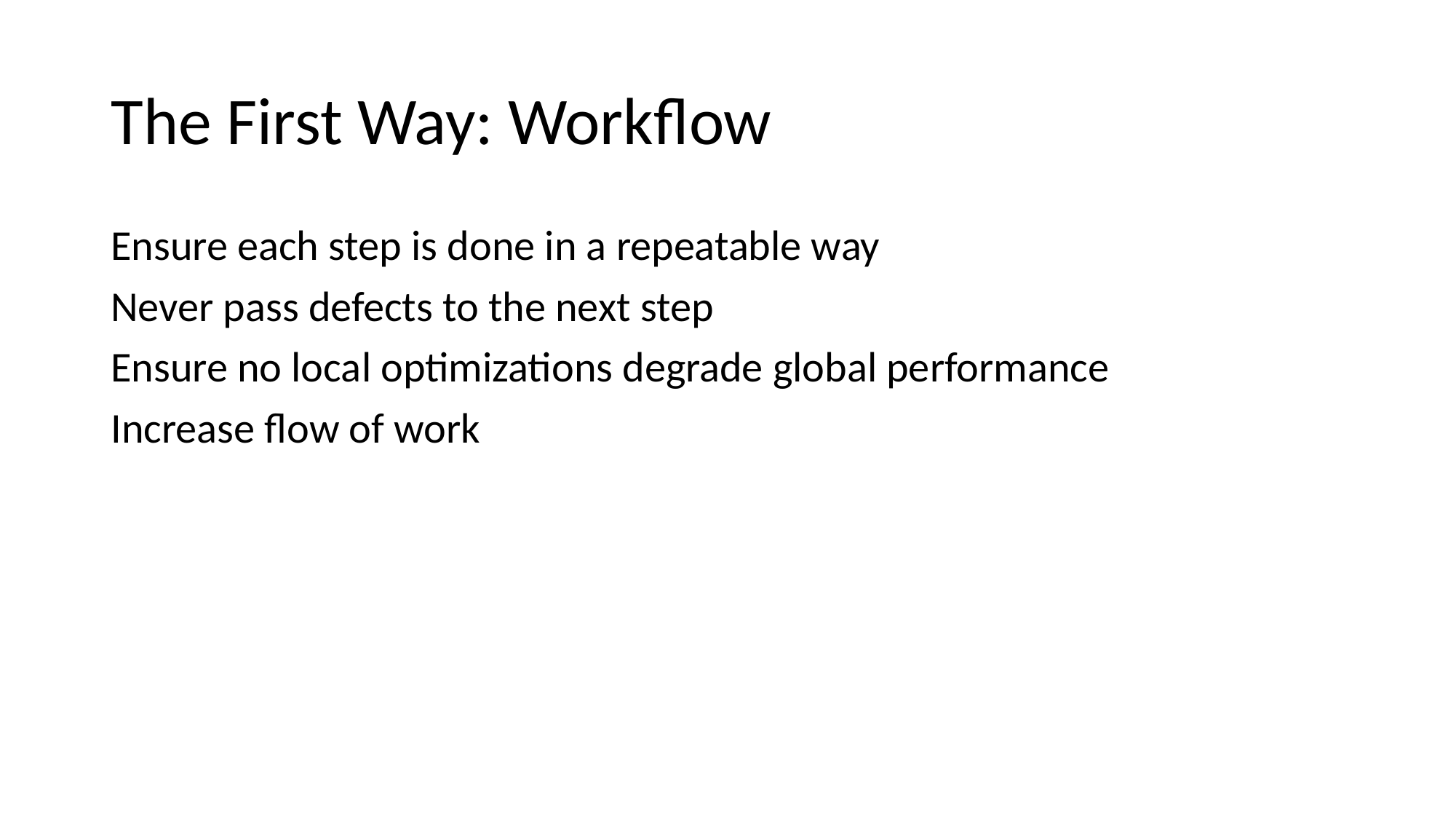

# The First Way: Workflow
Ensure each step is done in a repeatable way
Never pass defects to the next step
Ensure no local optimizations degrade global performance
Increase flow of work